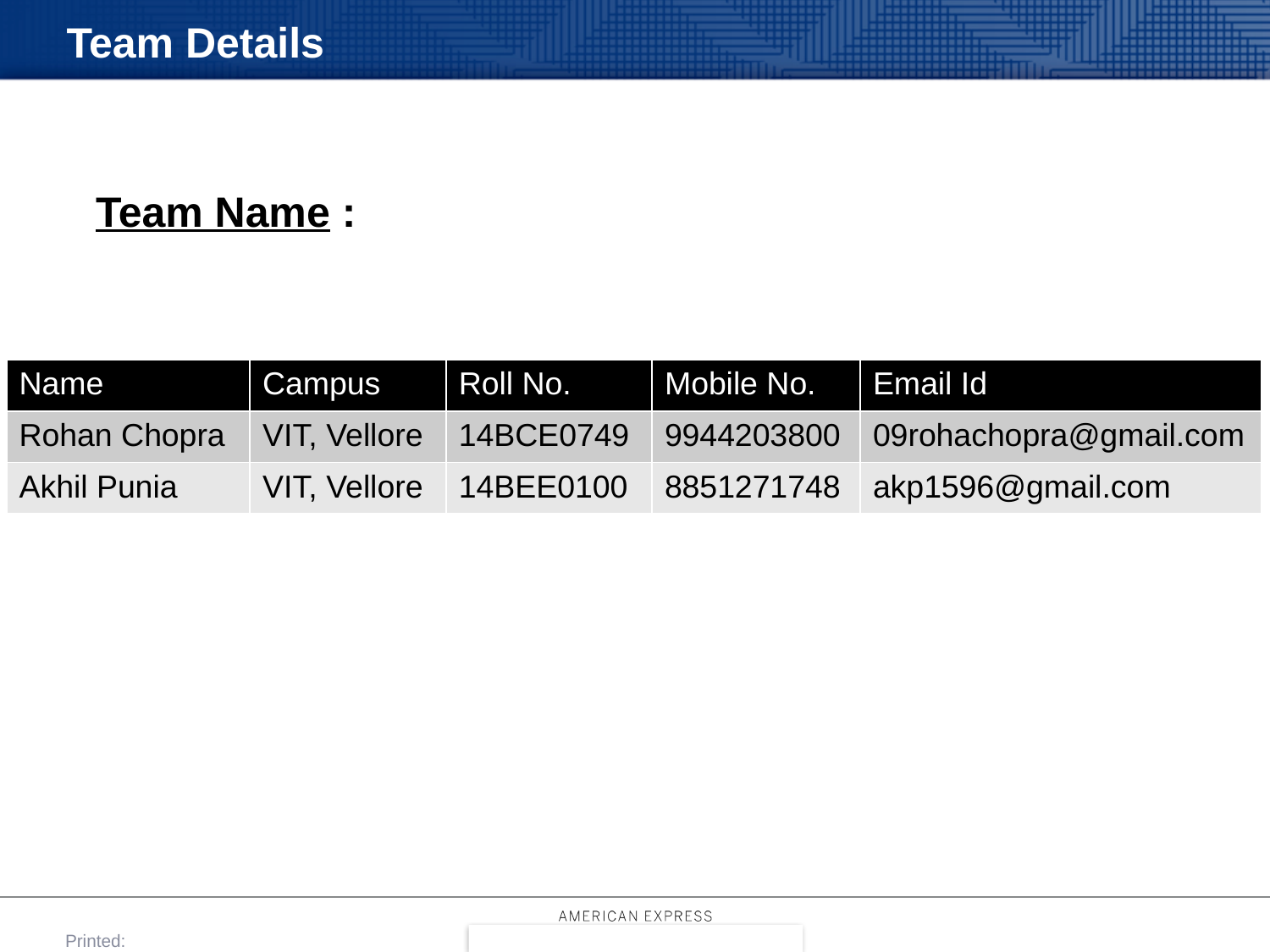

# Team Details
Team Name :
| Name | Campus | Roll No. | Mobile No. | Email Id |
| --- | --- | --- | --- | --- |
| Rohan Chopra | VIT, Vellore | 14BCE0749 | 9944203800 | 09rohachopra@gmail.com |
| Akhil Punia | VIT, Vellore | 14BEE0100 | 8851271748 | akp1596@gmail.com |